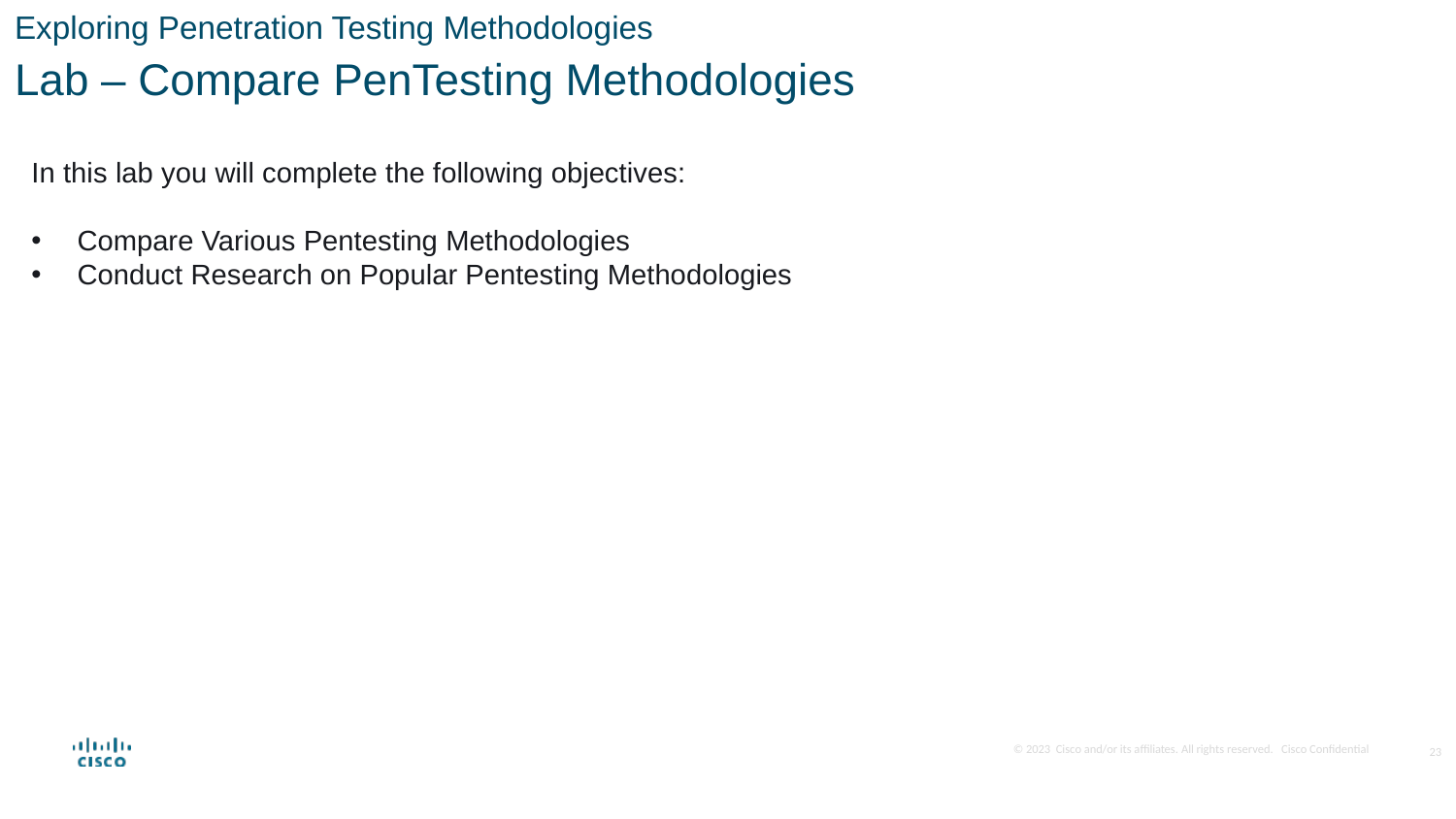

Exploring Penetration Testing Methodologies

Lab – Compare PenTesting Methodologies
In this lab you will complete the following objectives:

Compare Various Pentesting Methodologies
Conduct Research on Popular Pentesting Methodologies
23